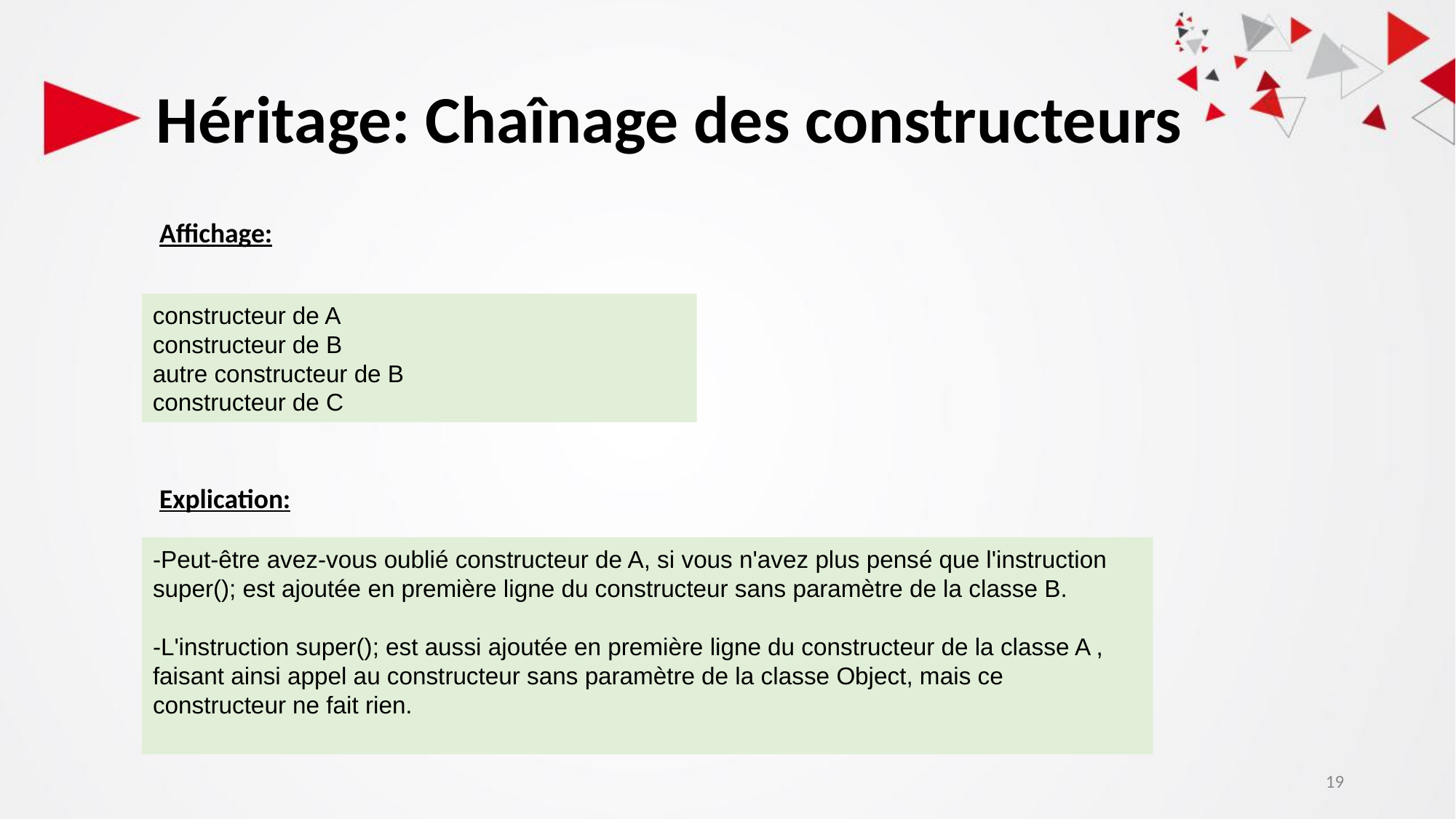

# Héritage: Chaînage des constructeurs
Affichage:
constructeur de A
constructeur de B
autre constructeur de B
constructeur de C
Explication:
-Peut-être avez-vous oublié constructeur de A, si vous n'avez plus pensé que l'instruction super(); est ajoutée en première ligne du constructeur sans paramètre de la classe B.

-L'instruction super(); est aussi ajoutée en première ligne du constructeur de la classe A , faisant ainsi appel au constructeur sans paramètre de la classe Object, mais ce constructeur ne fait rien.

19